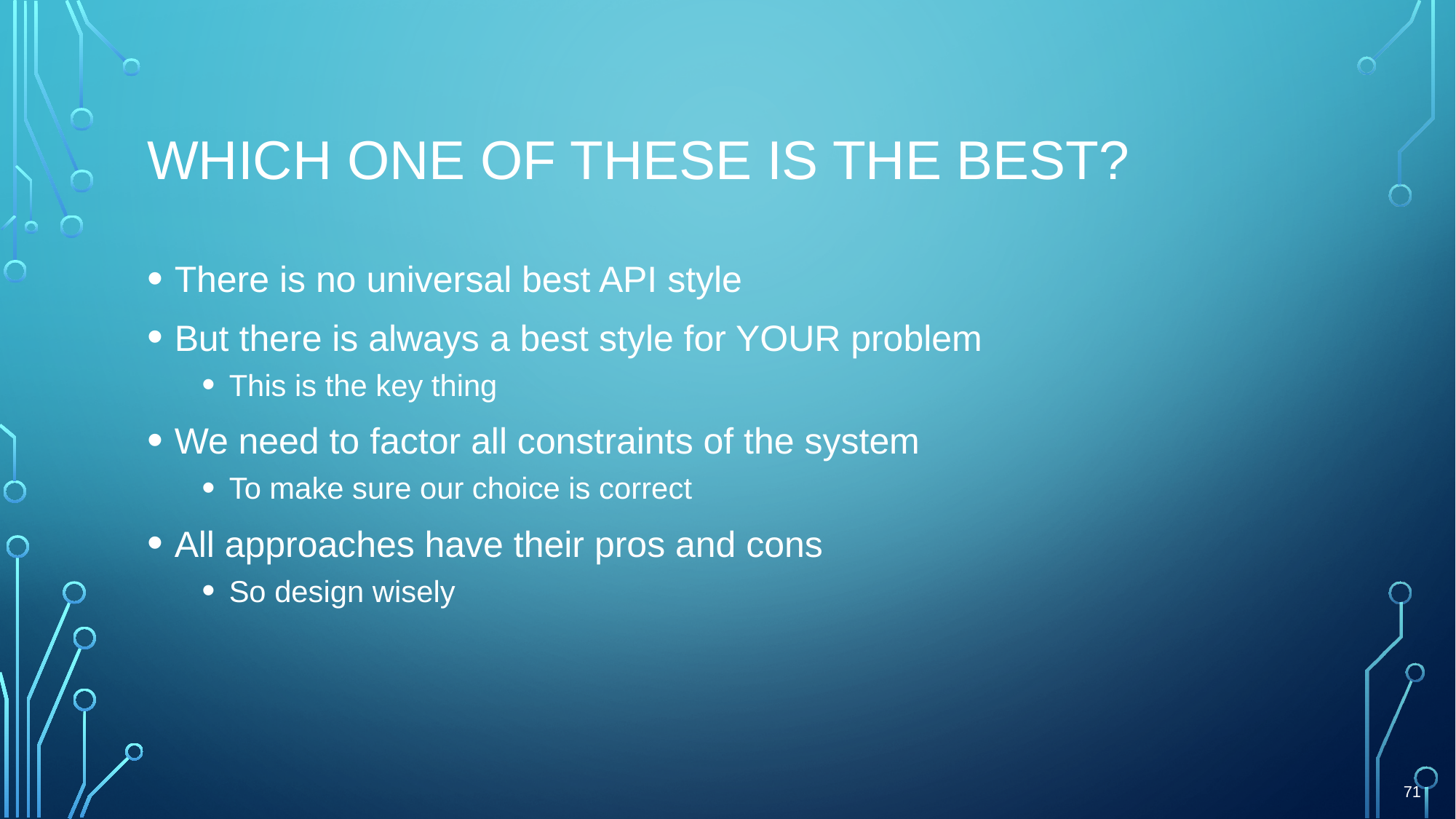

# Which one of these is the best?
There is no universal best API style
But there is always a best style for YOUR problem
This is the key thing
We need to factor all constraints of the system
To make sure our choice is correct
All approaches have their pros and cons
So design wisely

71